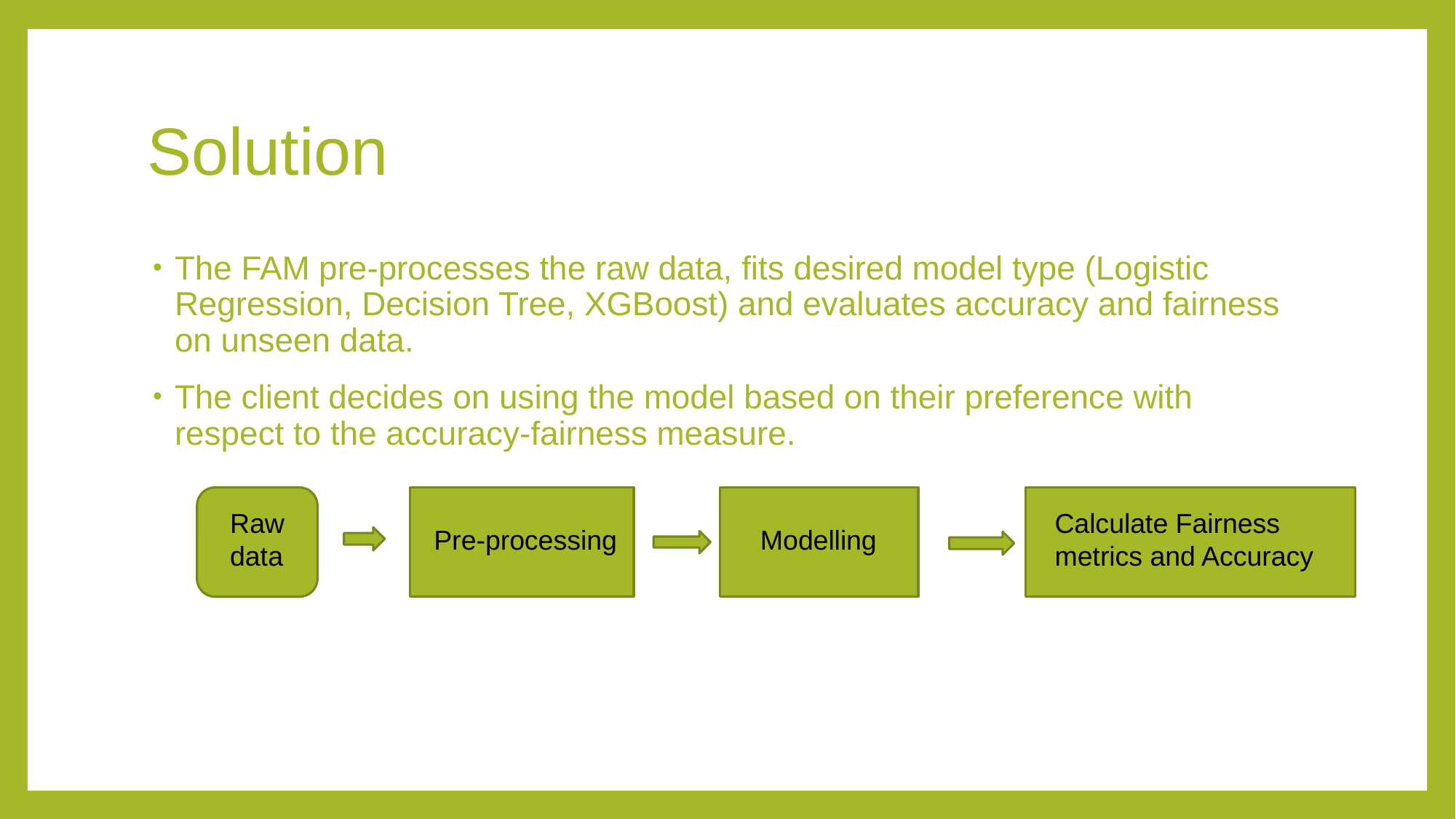

# Solution
The FAM pre-processes the raw data, fits desired model type (Logistic Regression, Decision Tree, XGBoost) and evaluates accuracy and fairness on unseen data.
The client decides on using the model based on their preference with respect to the accuracy-fairness measure.

Raw data
Calculate Fairness metrics and Accuracy
Pre-processing
Modelling